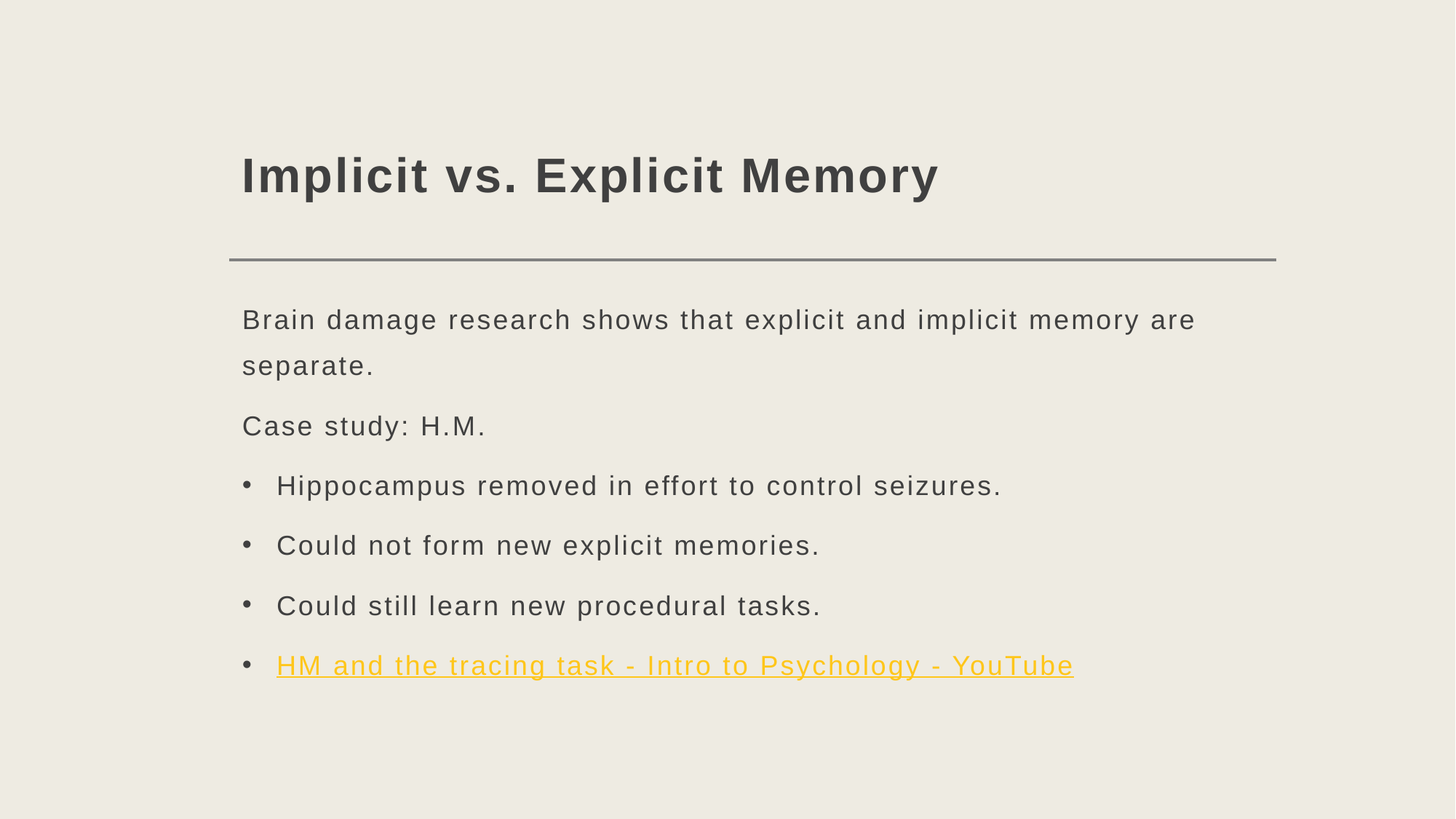

# Implicit vs. Explicit Memory
Brain damage research shows that explicit and implicit memory are separate.
Case study: H.M.
Hippocampus removed in effort to control seizures.
Could not form new explicit memories.
Could still learn new procedural tasks.
HM and the tracing task - Intro to Psychology - YouTube